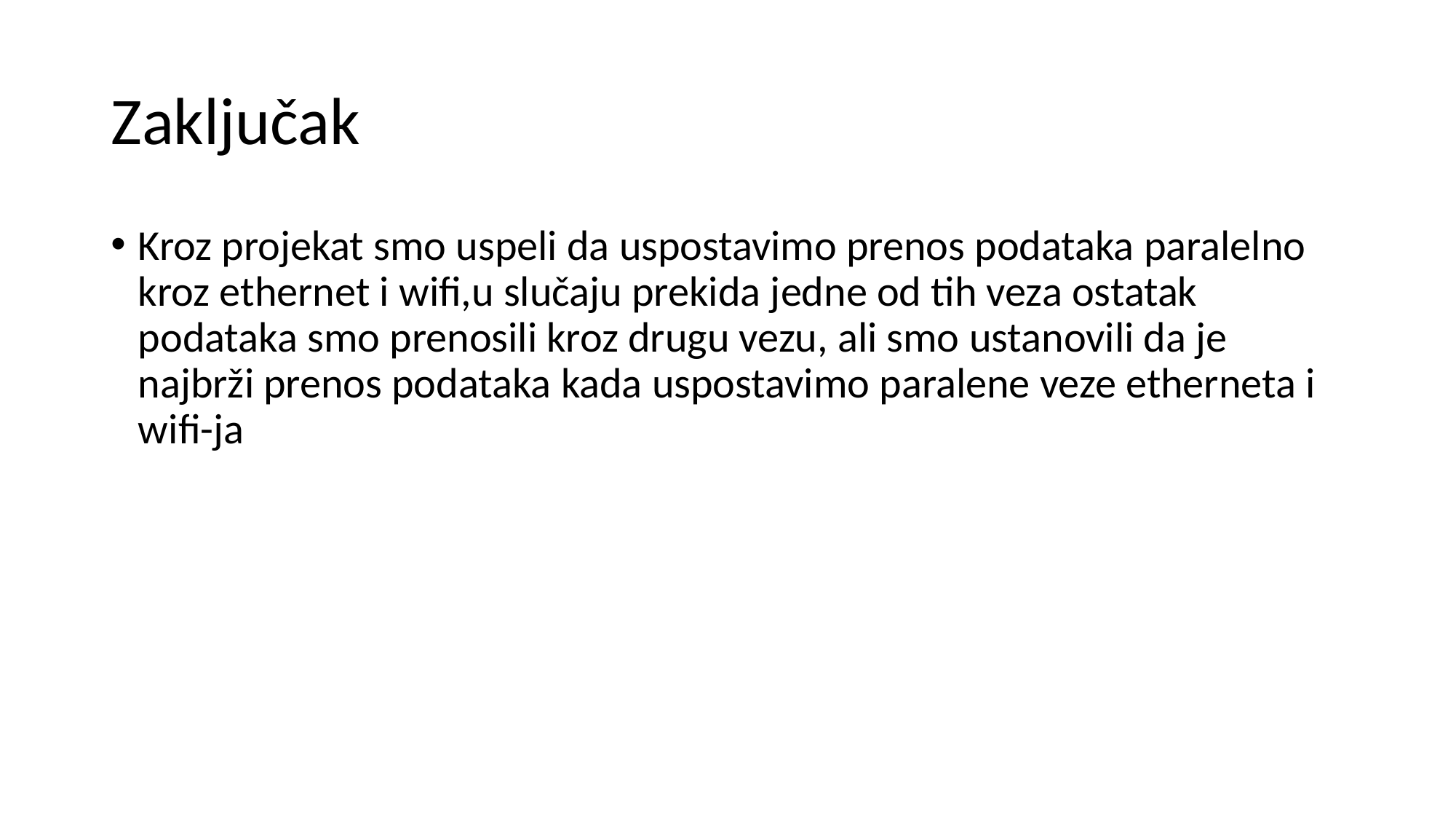

# Zaključak
Kroz projekat smo uspeli da uspostavimo prenos podataka paralelno kroz ethernet i wifi,u slučaju prekida jedne od tih veza ostatak podataka smo prenosili kroz drugu vezu, ali smo ustanovili da je najbrži prenos podataka kada uspostavimo paralene veze etherneta i wifi-ja